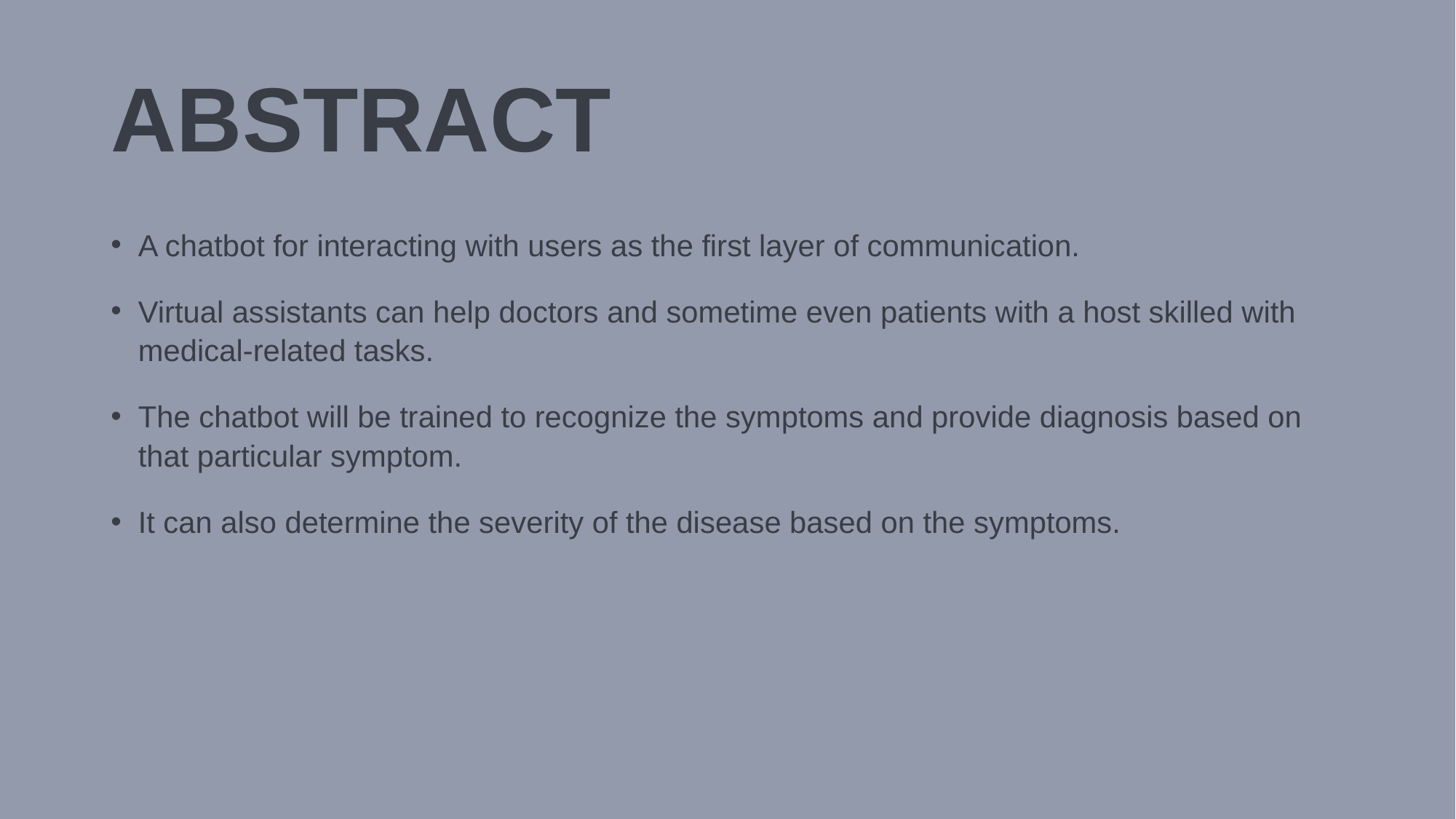

# ABSTRACT
A chatbot for interacting with users as the first layer of communication.
Virtual assistants can help doctors and sometime even patients with a host skilled with medical-related tasks.
The chatbot will be trained to recognize the symptoms and provide diagnosis based on that particular symptom.
It can also determine the severity of the disease based on the symptoms.